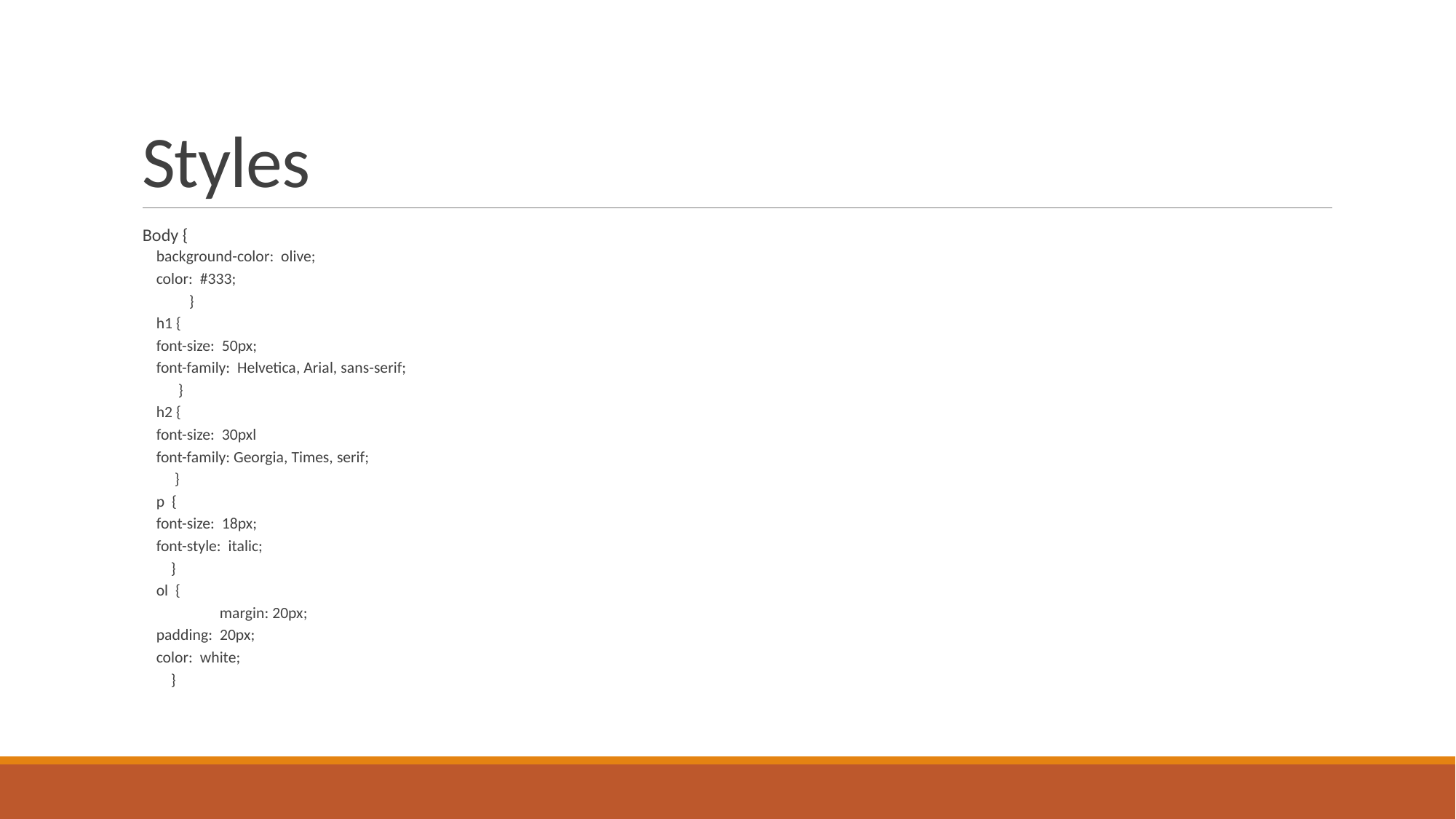

# Styles
Body {
	background-color:  olive;
	color:  #333;
         }
h1 {
	font-size:  50px;
	font-family:  Helvetica, Arial, sans-serif;
      }
h2 {
	font-size:  30pxl
	font-family: Georgia, Times, serif;
     }
p  {
	font-size:  18px;
	font-style:  italic;
    }
ol  {
 	margin: 20px;
	padding:  20px;
	color:  white;
    }